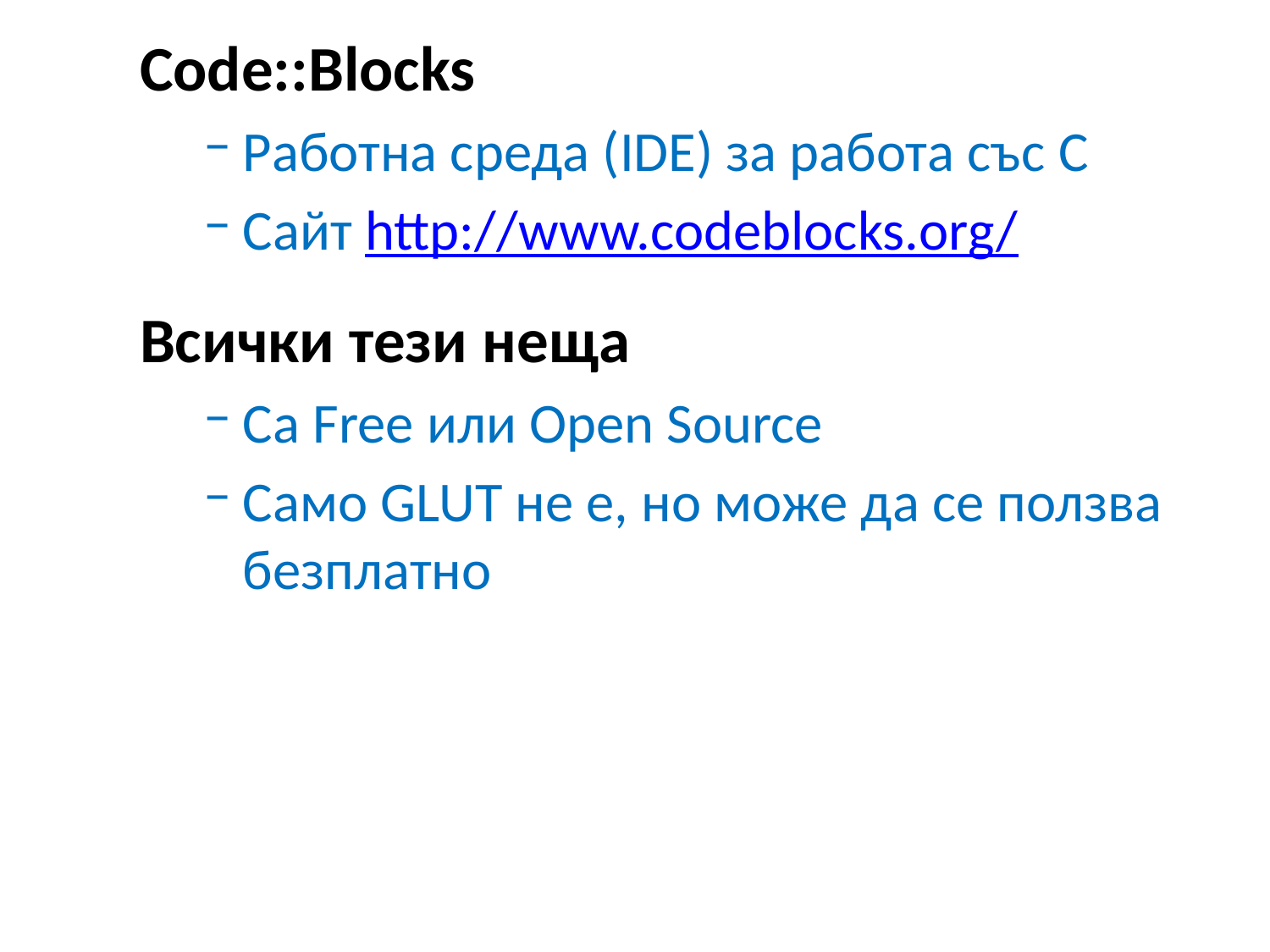

Code::Blocks
Работна среда (IDE) за работа със C
Сайт http://www.codeblocks.org/

Всички тези неща
Са Free или Open Source
Само GLUT не е, но може да се ползва безплатно